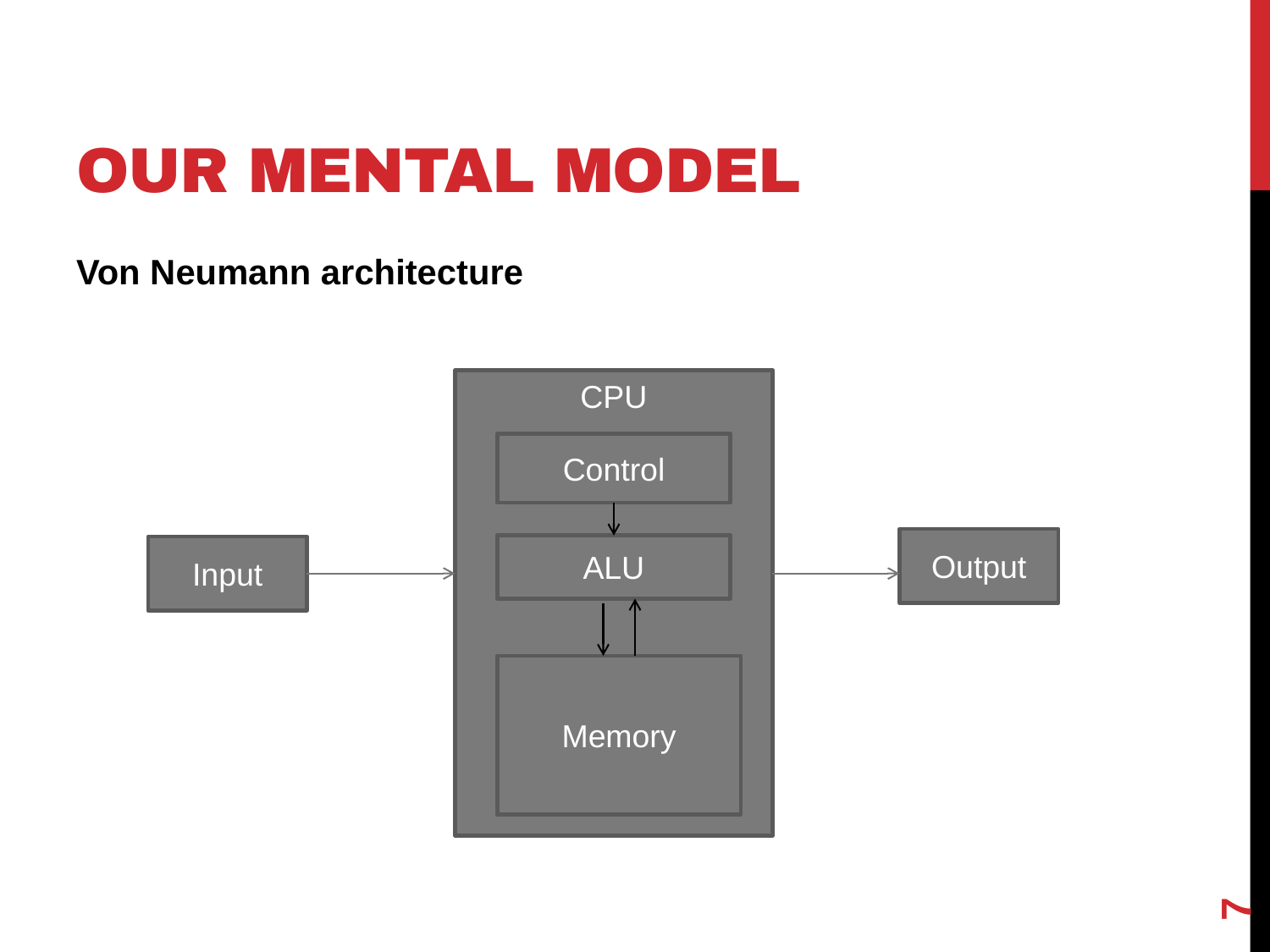

# Our mental model
Von Neumann architecture

CPU
Control
Output
ALU
Input
Memory
7
Used courtesy of Bob Lucas